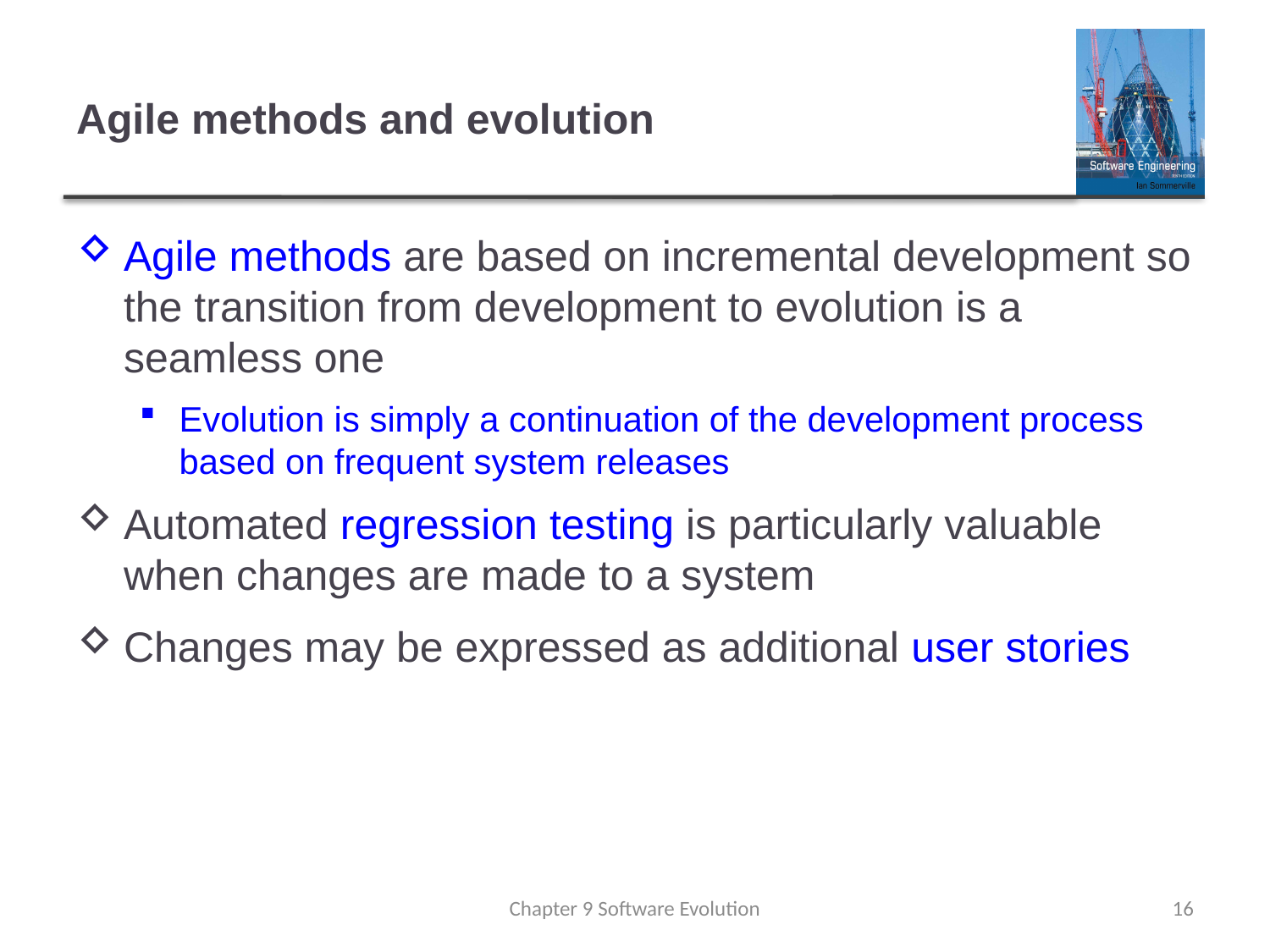

# Agile methods and evolution
Agile methods are based on incremental development so the transition from development to evolution is a seamless one
Evolution is simply a continuation of the development process based on frequent system releases
Automated regression testing is particularly valuable when changes are made to a system
Changes may be expressed as additional user stories
Chapter 9 Software Evolution
16